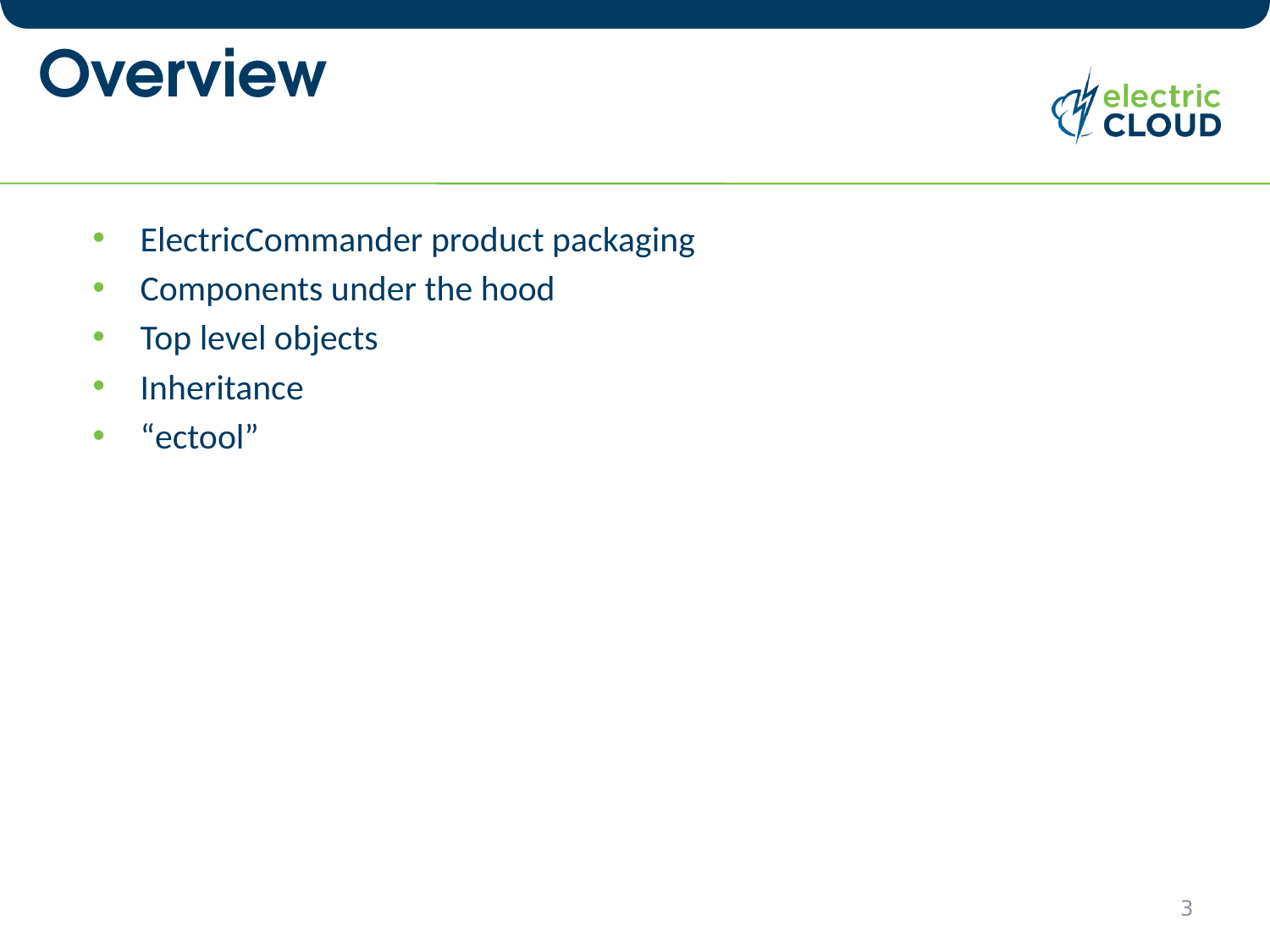

# Overview
ElectricCommander product packaging
Components under the hood
Top level objects
Inheritance
“ectool”
3